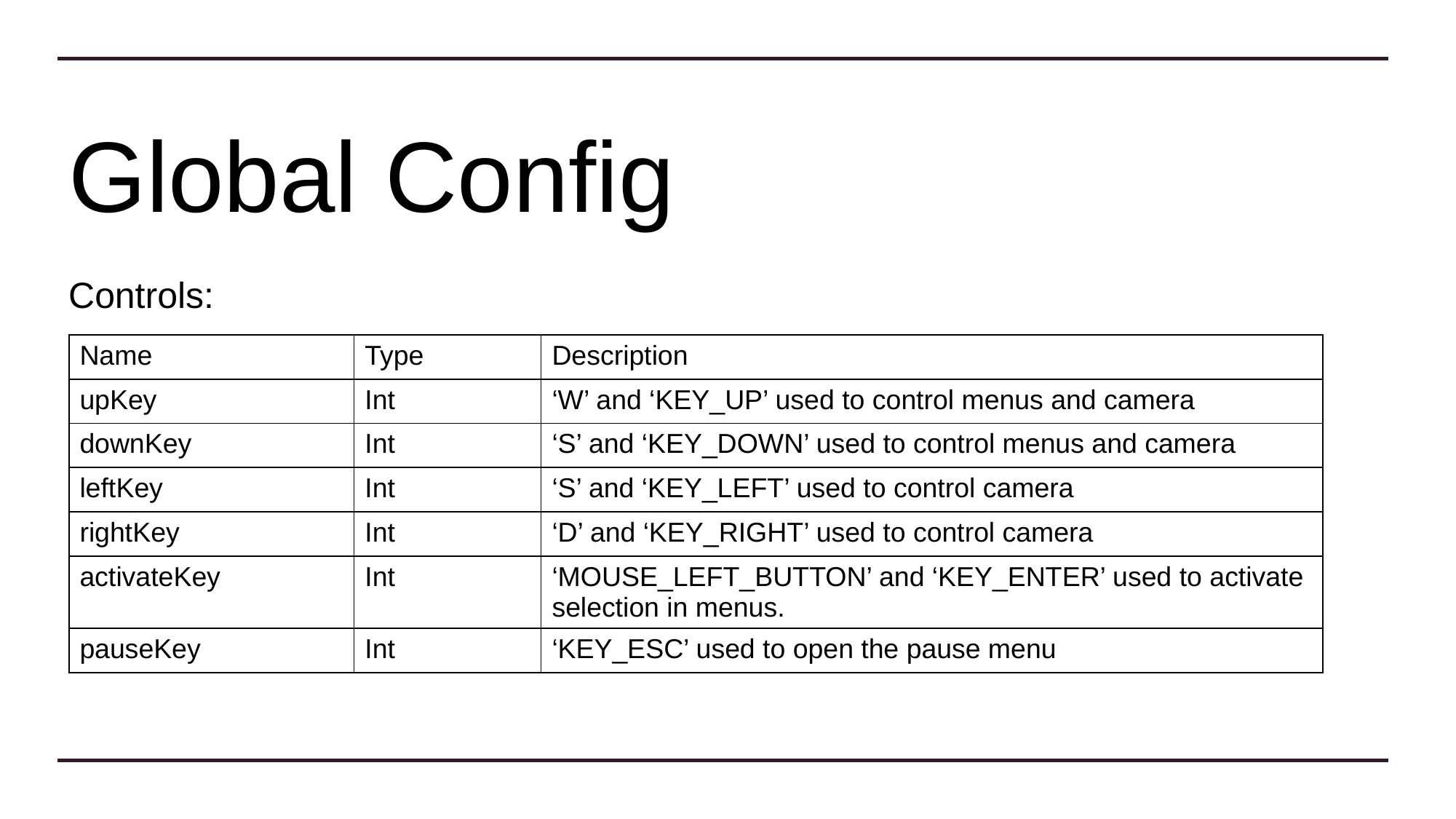

# Global Config
Controls:
| Name | Type | Description |
| --- | --- | --- |
| upKey | Int | ‘W’ and ‘KEY\_UP’ used to control menus and camera |
| downKey | Int | ‘S’ and ‘KEY\_DOWN’ used to control menus and camera |
| leftKey | Int | ‘S’ and ‘KEY\_LEFT’ used to control camera |
| rightKey | Int | ‘D’ and ‘KEY\_RIGHT’ used to control camera |
| activateKey | Int | ‘MOUSE\_LEFT\_BUTTON’ and ‘KEY\_ENTER’ used to activate selection in menus. |
| pauseKey | Int | ‘KEY\_ESC’ used to open the pause menu |